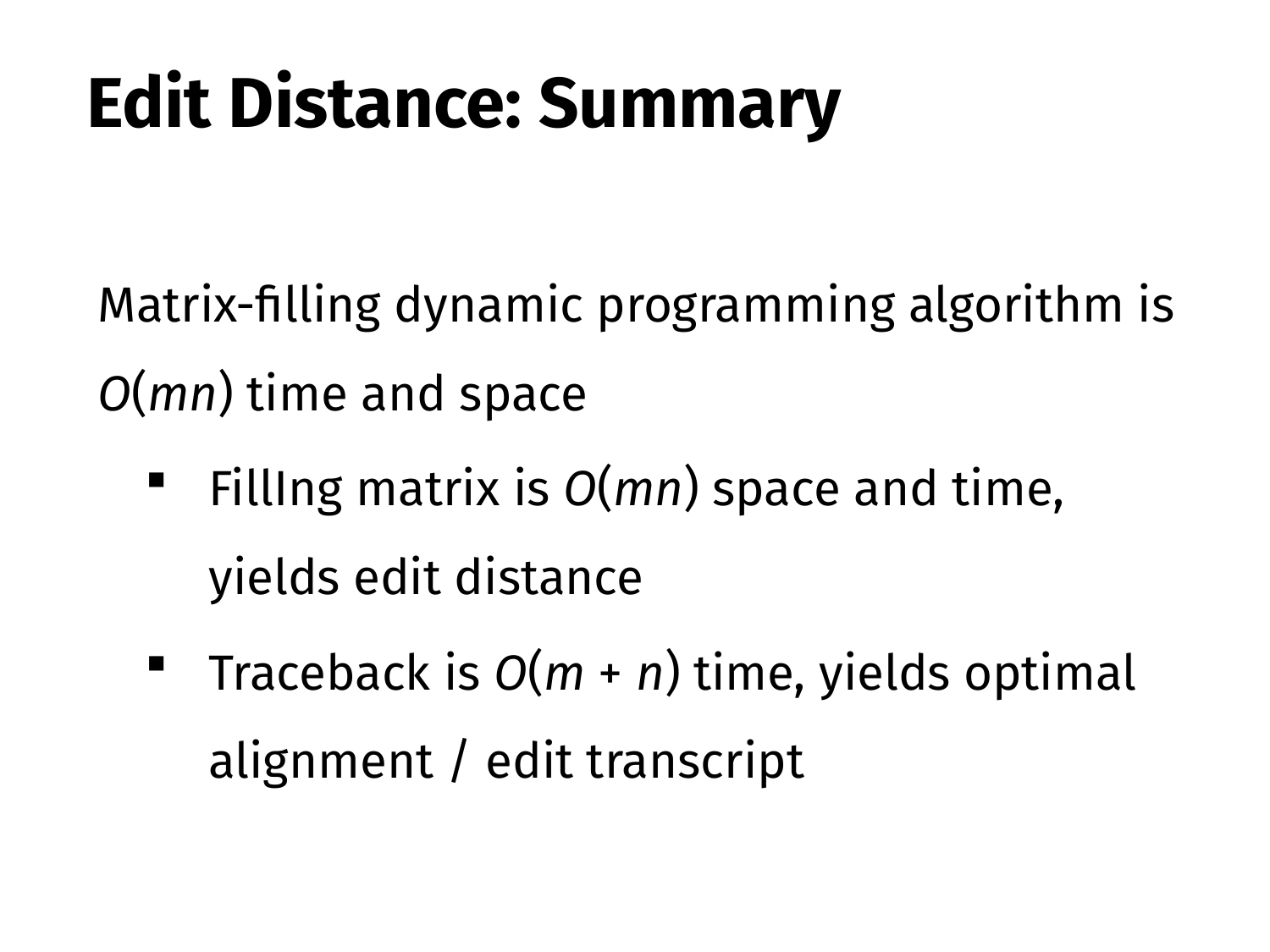

Edit Distance: Summary
Matrix-ﬁlling dynamic programming algorithm is O(mn) time and space
FillIng matrix is O(mn) space and time, yields edit distance
Traceback is O(m + n) time, yields optimal alignment / edit transcript